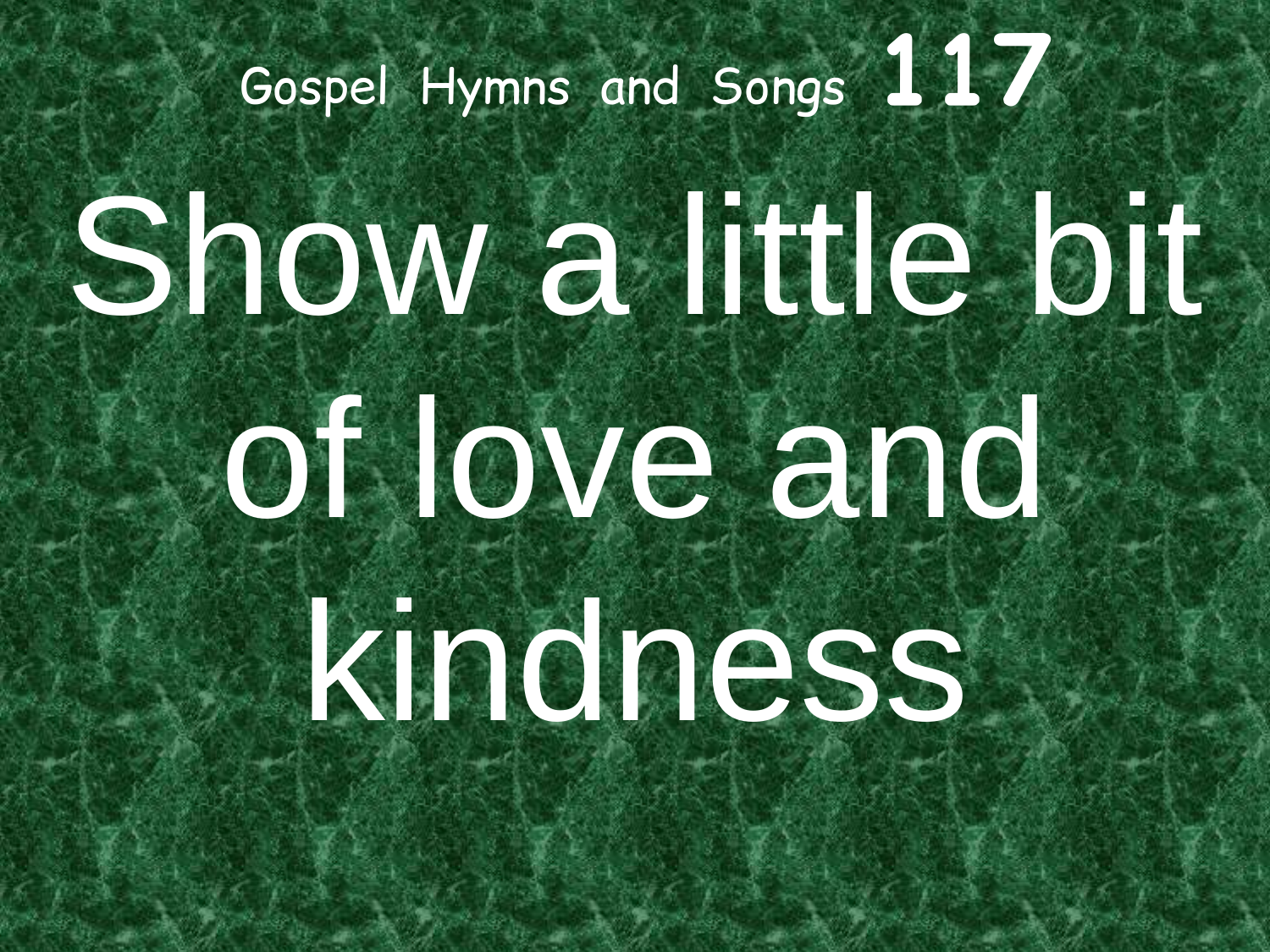

# Gospel  Hymns  and  Songs  117
Show a little bit of love and kindness